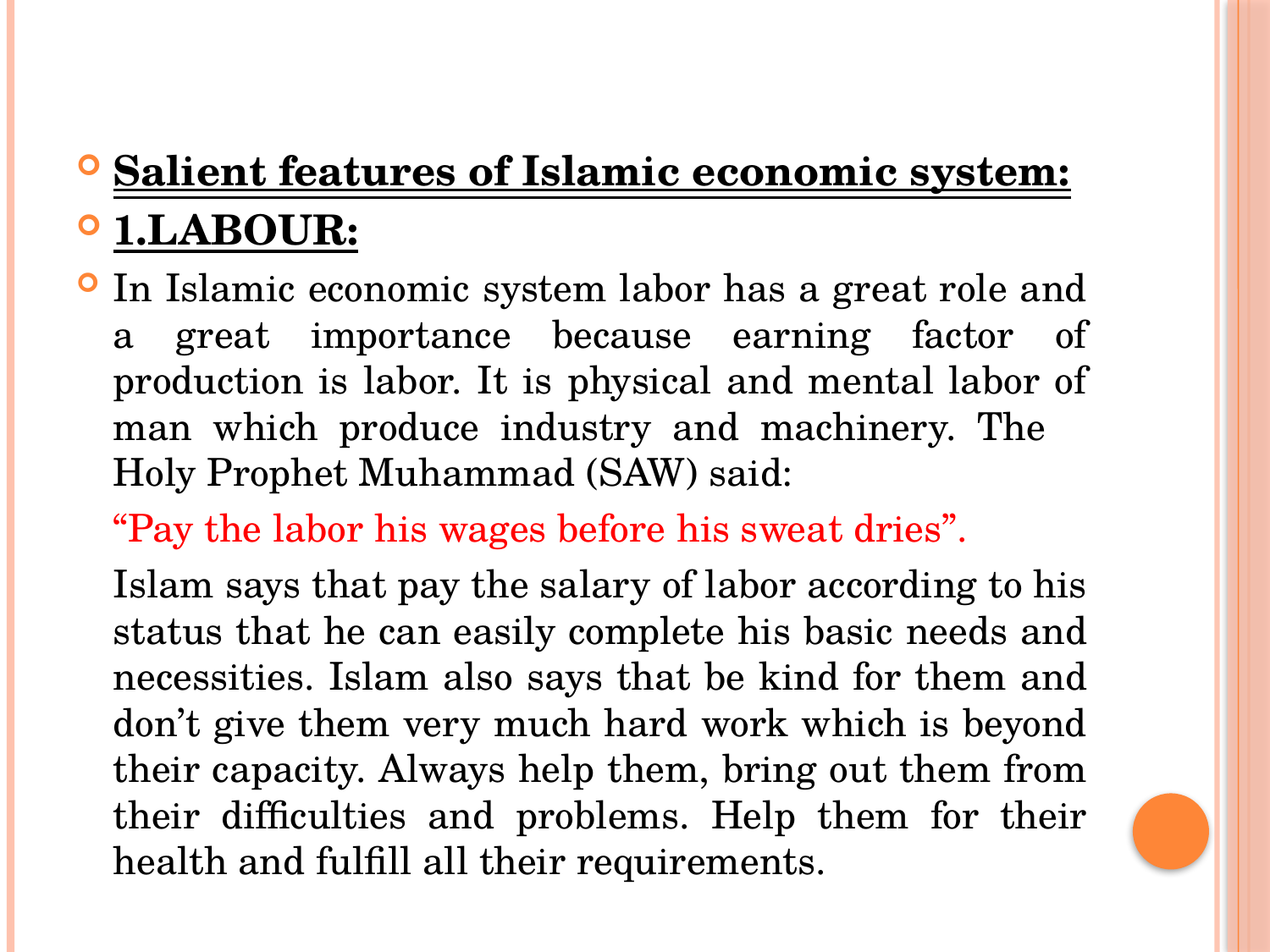

Salient features of Islamic economic system:
1.LABOUR:
In Islamic economic system labor has a great role and a great importance because earning factor of production is labor. It is physical and mental labor of man which produce industry and machinery. The   Holy Prophet Muhammad (SAW) said:
	“Pay the labor his wages before his sweat dries”.
	Islam says that pay the salary of labor according to his status that he can easily complete his basic needs and necessities. Islam also says that be kind for them and don’t give them very much hard work which is beyond their capacity. Always help them, bring out them from their difficulties and problems. Help them for their health and fulfill all their requirements.